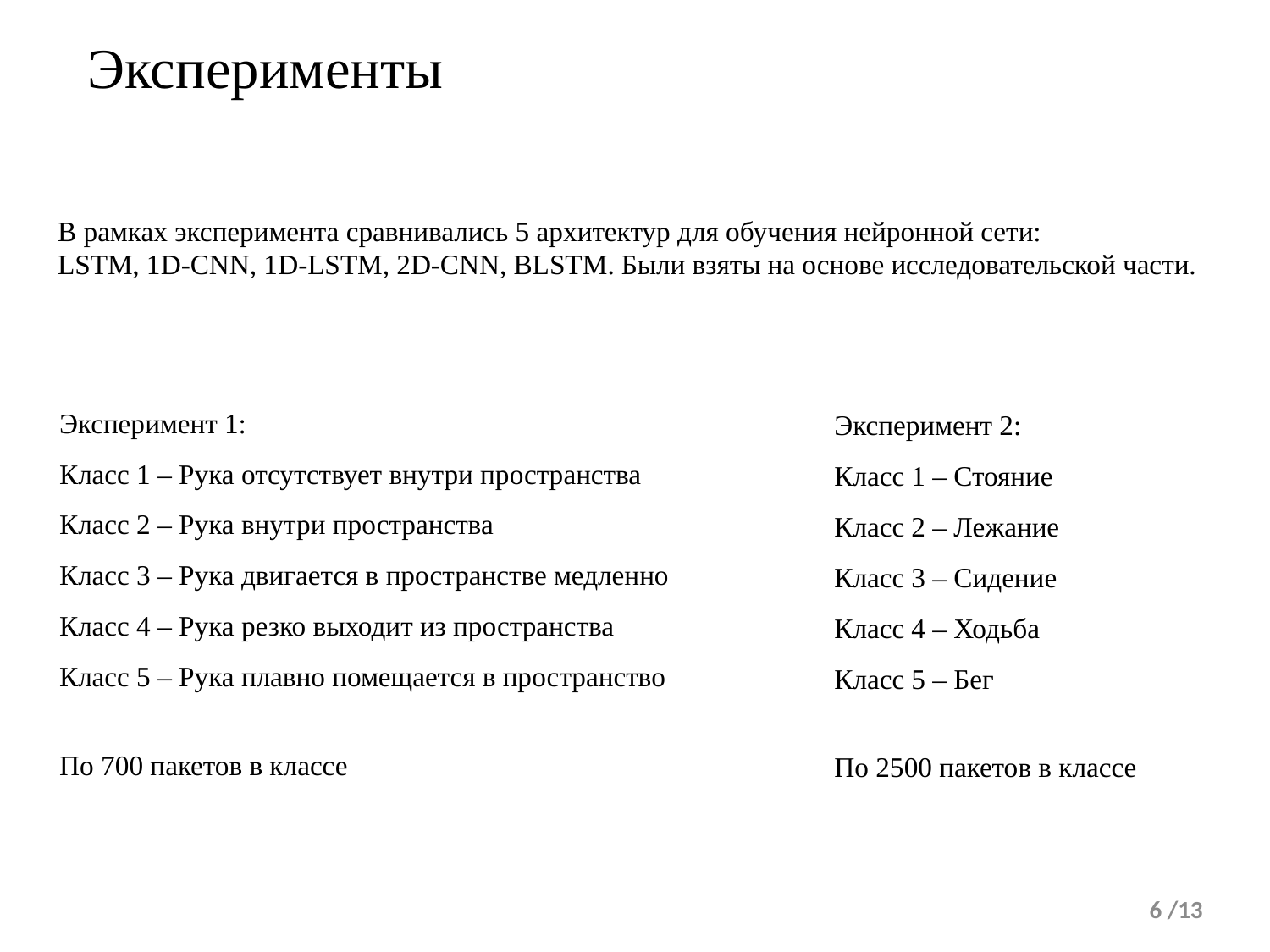

Эксперименты
В рамках эксперимента сравнивались 5 архитектур для обучения нейронной сети:
LSTM, 1D-CNN, 1D-LSTM, 2D-CNN, BLSTM. Были взяты на основе исследовательской части.
Эксперимент 1:
Класс 1 – Рука отсутствует внутри пространства
Класс 2 – Рука внутри пространства
Класс 3 – Рука двигается в пространстве медленно
Класс 4 – Рука резко выходит из пространства
Класс 5 – Рука плавно помещается в пространство

По 700 пакетов в классе
Эксперимент 2:
Класс 1 – Стояние
Класс 2 – Лежание
Класс 3 – Сидение
Класс 4 – Ходьба
Класс 5 – Бег

По 2500 пакетов в классе